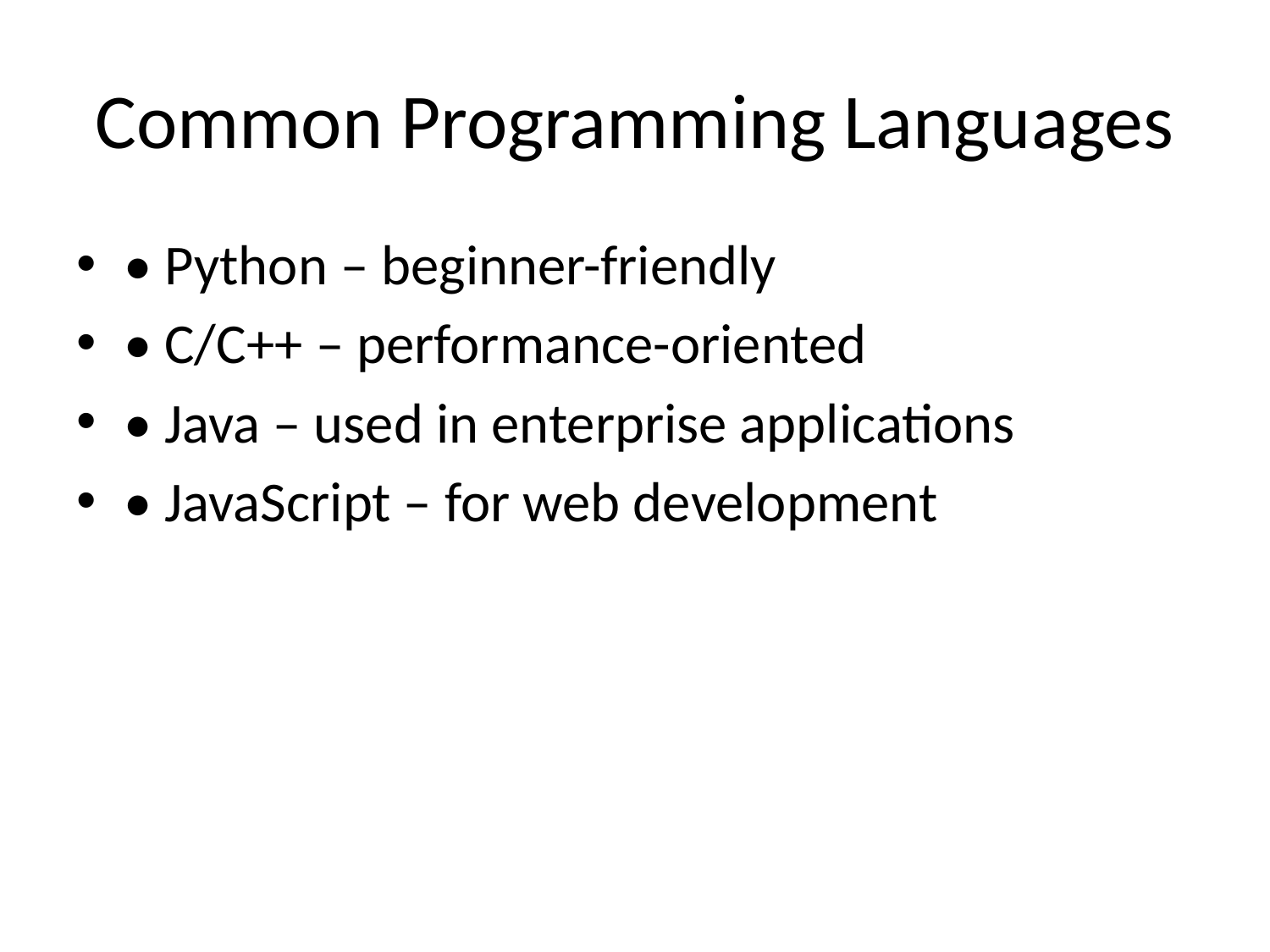

# Common Programming Languages
• Python – beginner-friendly
• C/C++ – performance-oriented
• Java – used in enterprise applications
• JavaScript – for web development